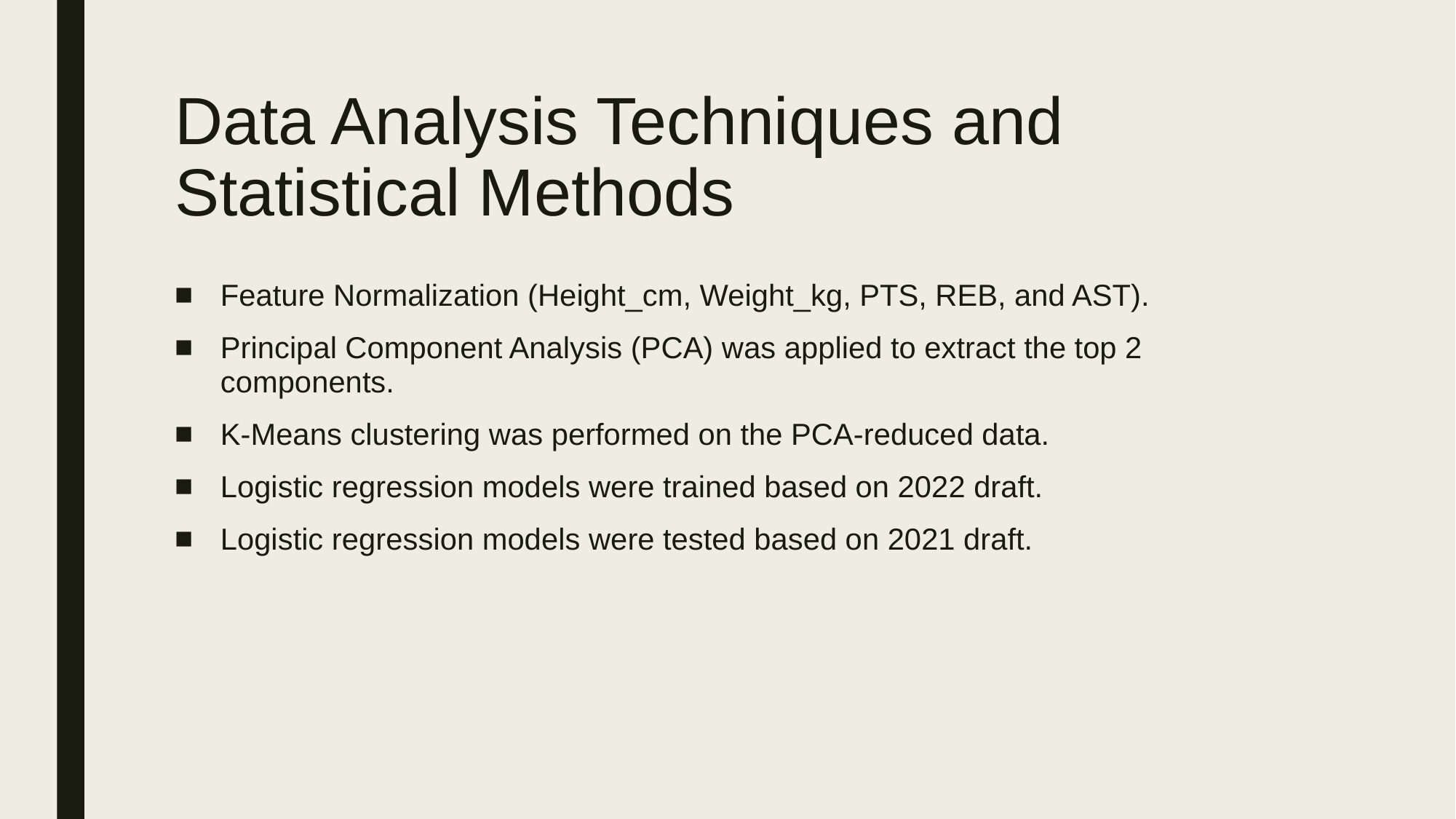

# Data Analysis Techniques and Statistical Methods
Feature Normalization (Height_cm, Weight_kg, PTS, REB, and AST).
Principal Component Analysis (PCA) was applied to extract the top 2 components.
K-Means clustering was performed on the PCA-reduced data.
Logistic regression models were trained based on 2022 draft.
Logistic regression models were tested based on 2021 draft.